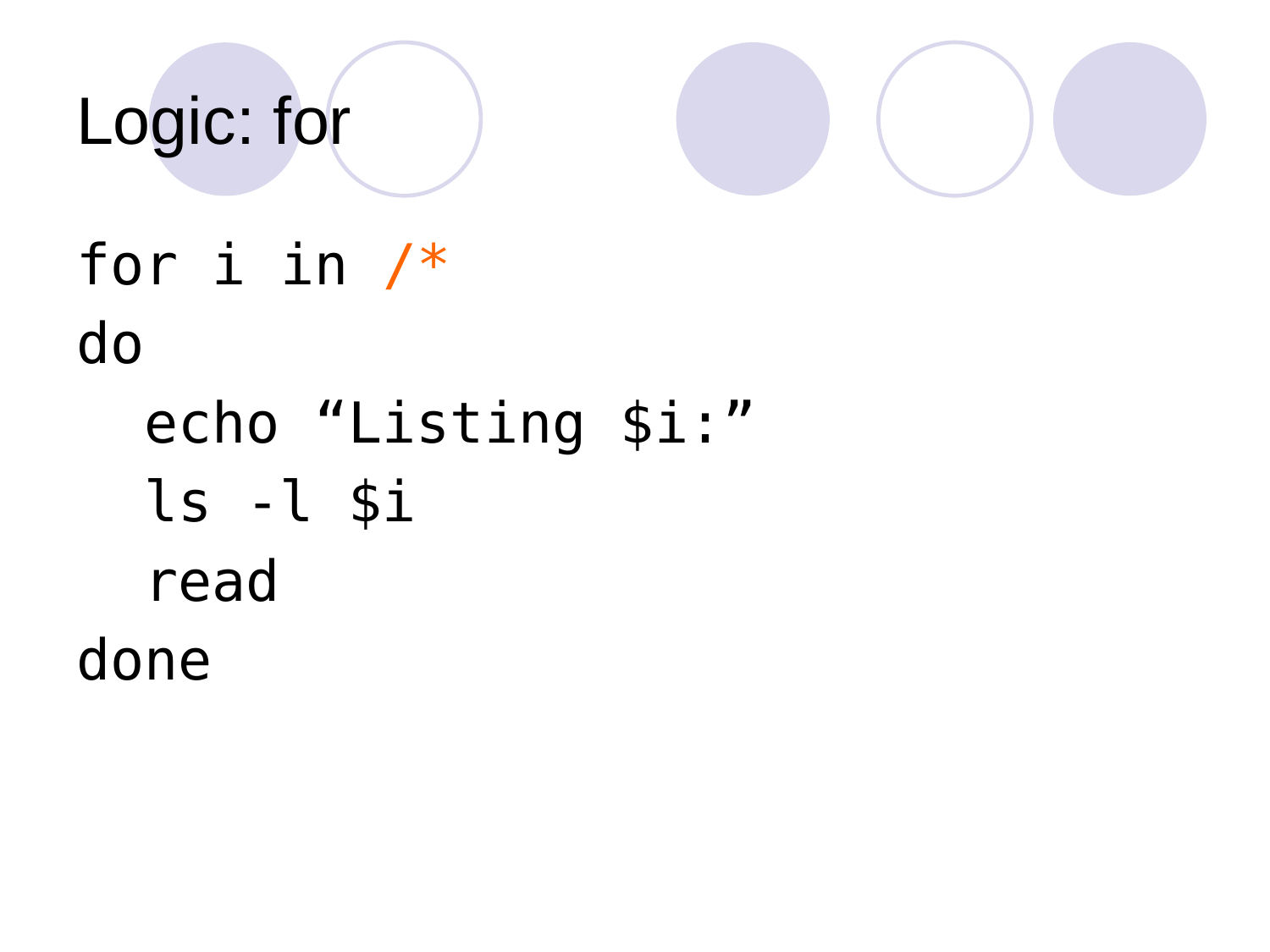

# Logic: for
for i in /*
do
  echo “Listing $i:”
  ls -l $i
  read
done